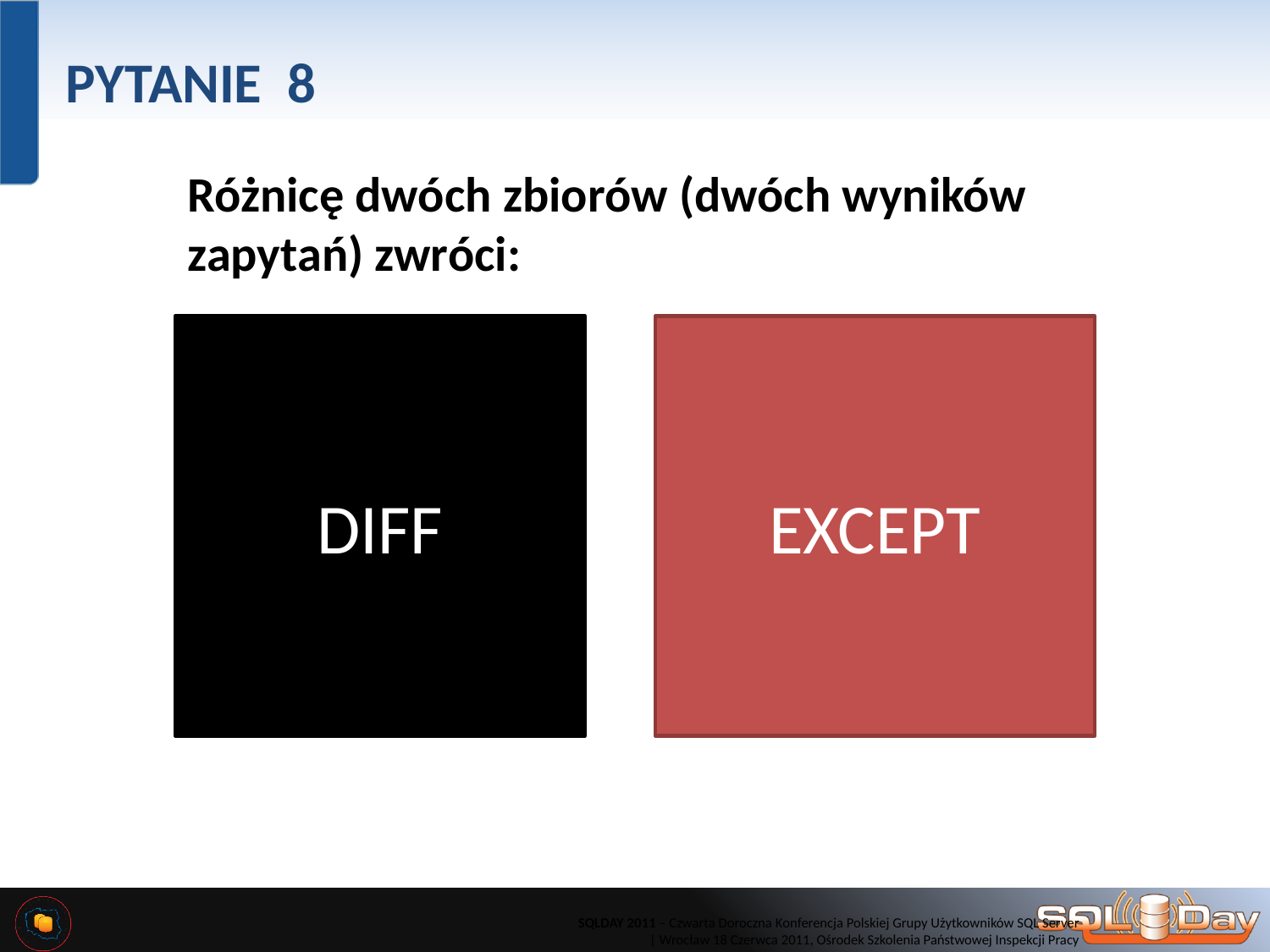

# PYTANIE  8
Różnicę dwóch zbiorów (dwóch wyników zapytań) zwróci:

DIFF
EXCEPT
SQLDAY 2011 – Czwarta Doroczna Konferencja Polskiej Grupy Użytkowników SQL Server
 | Wrocław 18 Czerwca 2011, Ośrodek Szkolenia Państwowej Inspekcji Pracy